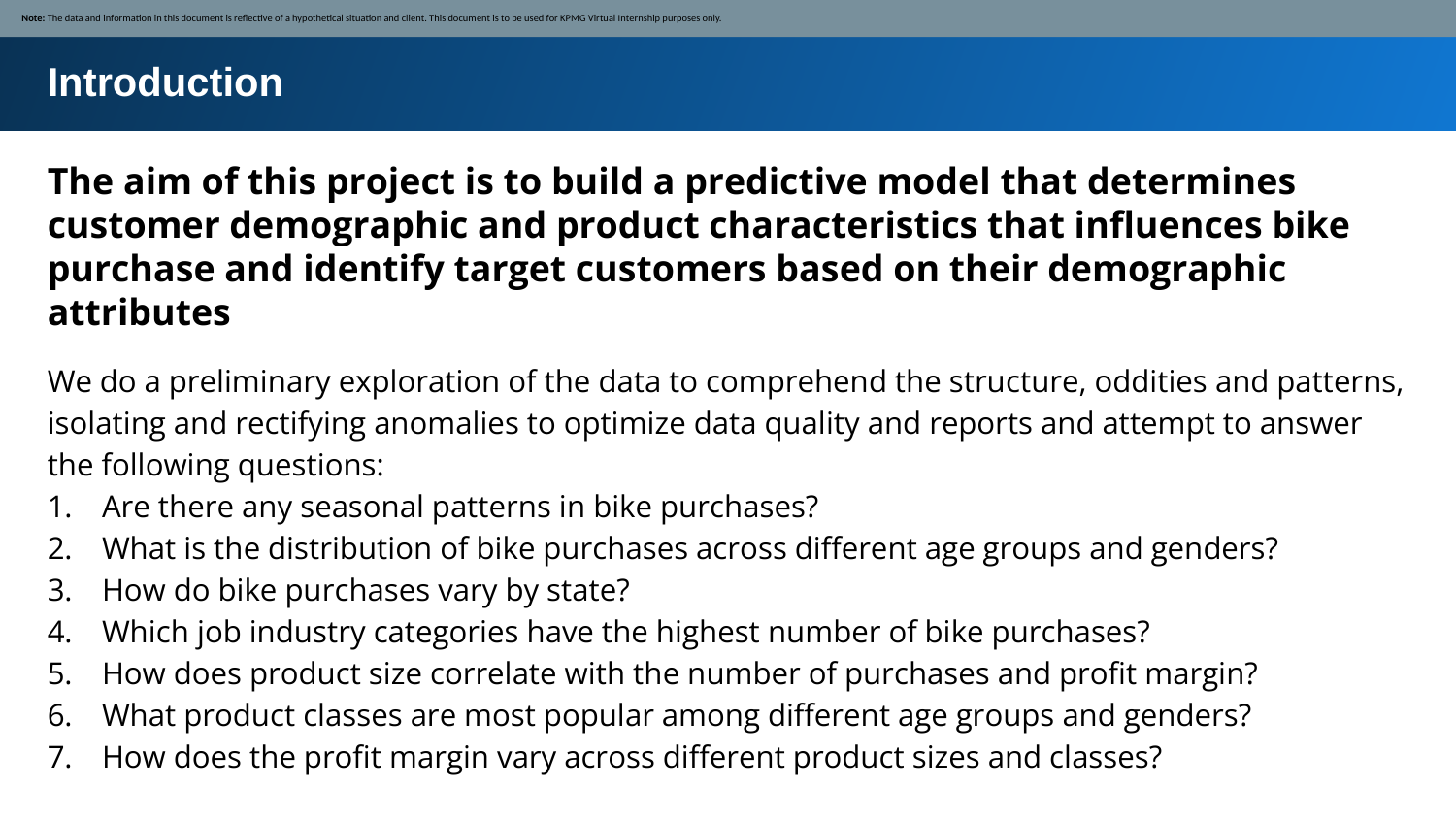

Note: The data and information in this document is reflective of a hypothetical situation and client. This document is to be used for KPMG Virtual Internship purposes only.
Introduction
The aim of this project is to build a predictive model that determines customer demographic and product characteristics that influences bike purchase and identify target customers based on their demographic attributes
We do a preliminary exploration of the data to comprehend the structure, oddities and patterns, isolating and rectifying anomalies to optimize data quality and reports and attempt to answer the following questions:
Are there any seasonal patterns in bike purchases?
What is the distribution of bike purchases across different age groups and genders?
How do bike purchases vary by state?
Which job industry categories have the highest number of bike purchases?
How does product size correlate with the number of purchases and profit margin?
What product classes are most popular among different age groups and genders?
How does the profit margin vary across different product sizes and classes?